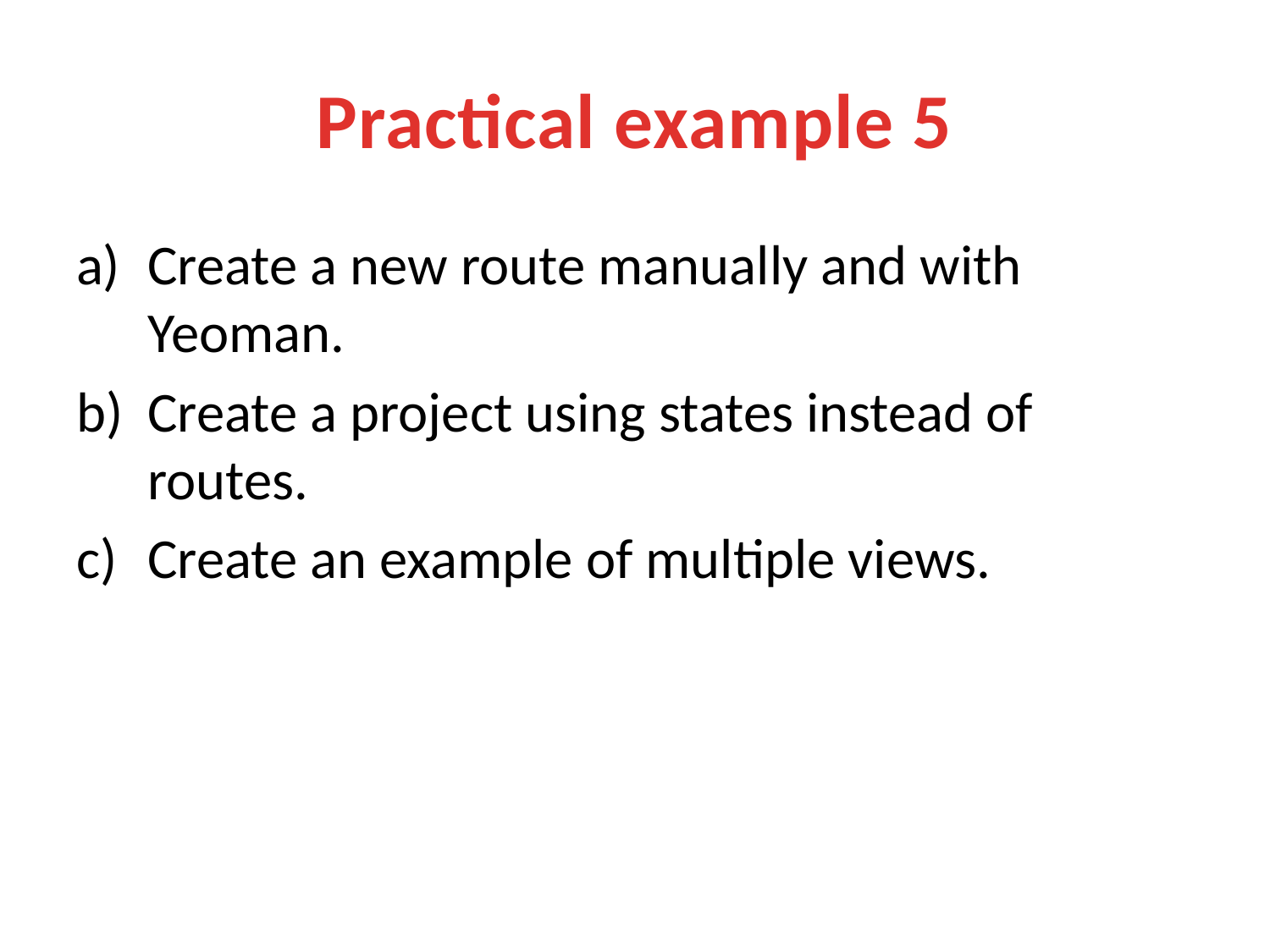

# Practical example 5
Create a new route manually and with Yeoman.
Create a project using states instead of routes.
Create an example of multiple views.